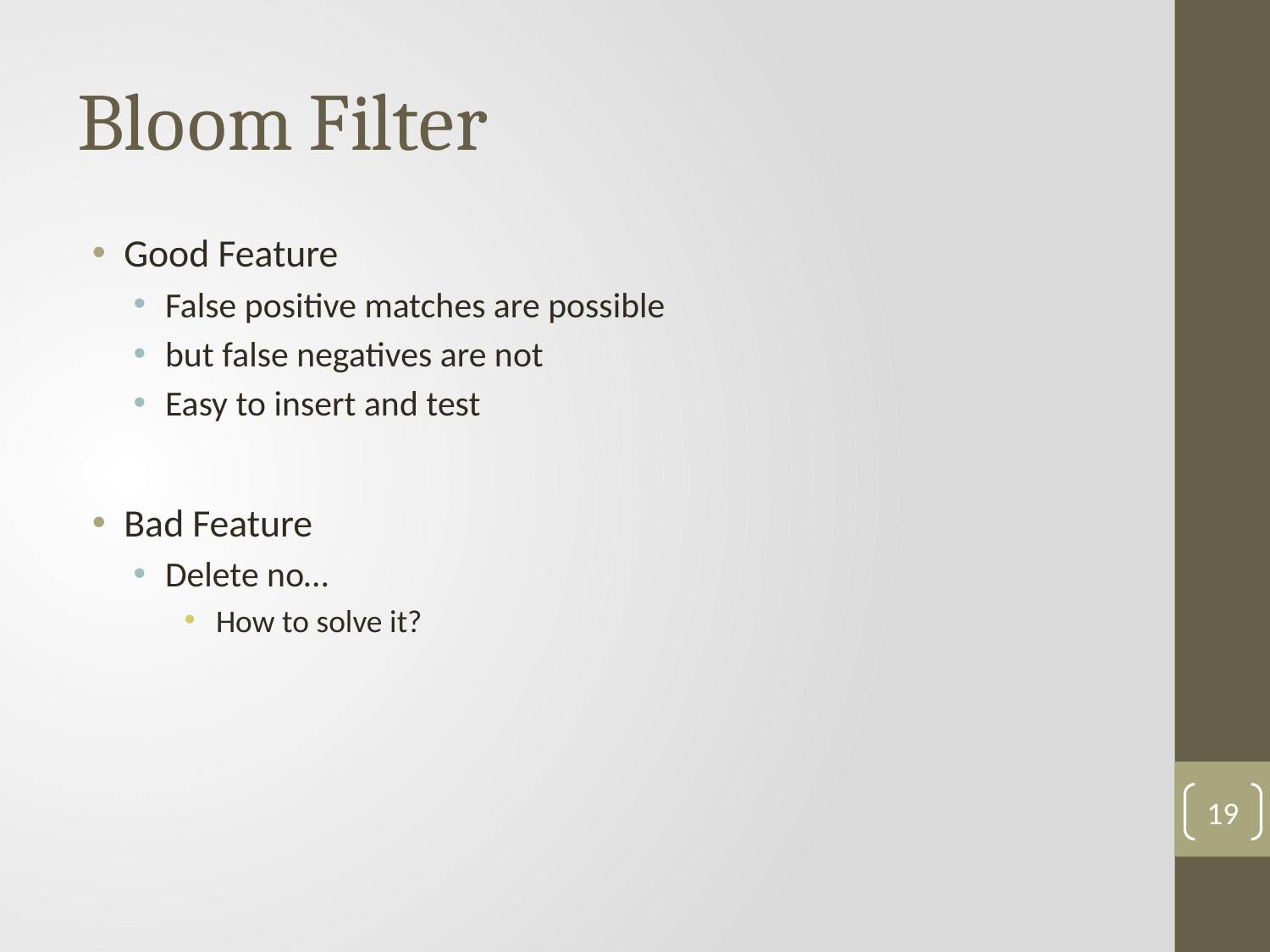

# Bloom Filter
Good Feature
False positive matches are possible
but false negatives are not
Easy to insert and test

Bad Feature
Delete no…
How to solve it?
19